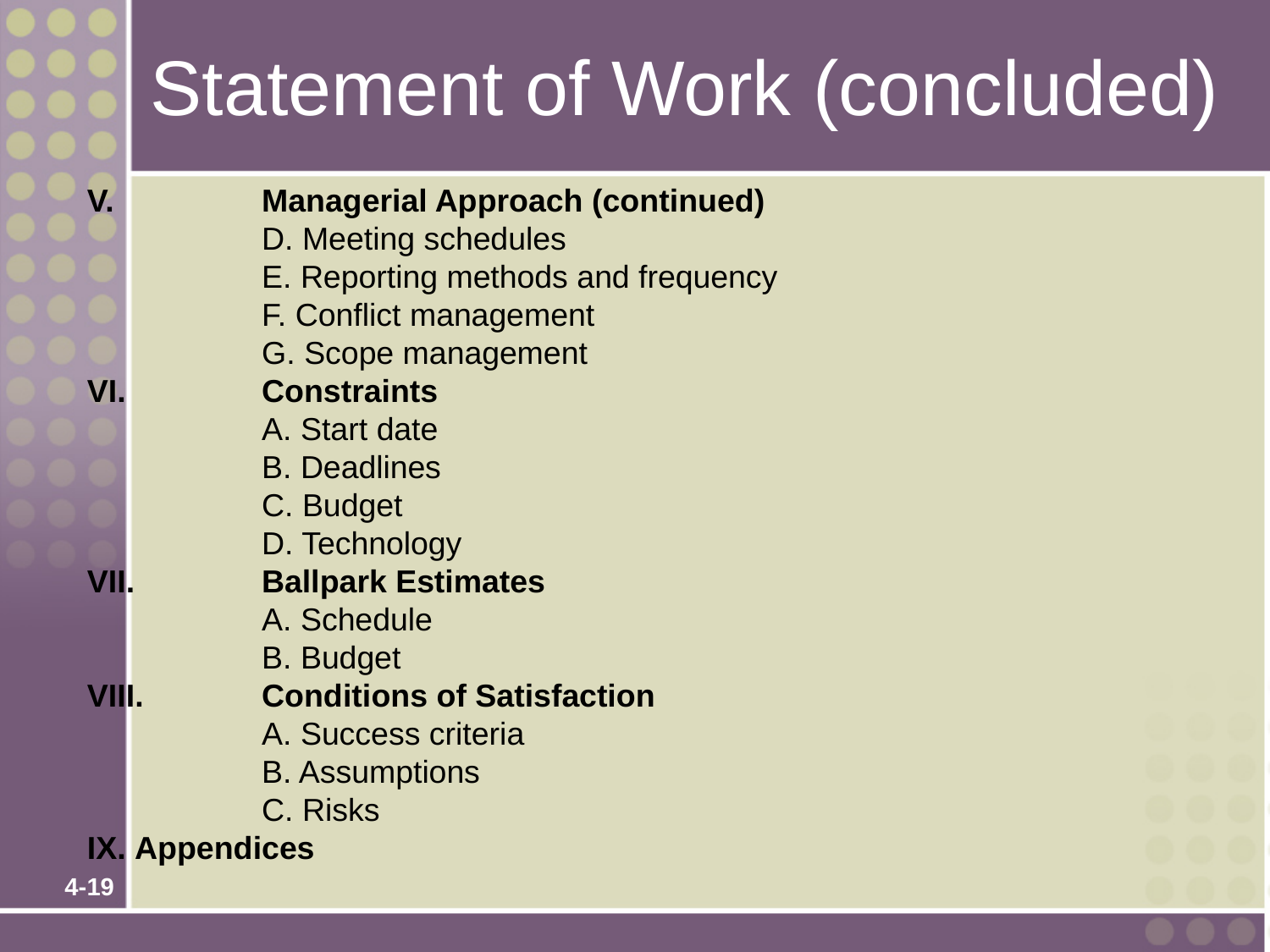

# Statement of Work (concluded)
V. 		Managerial Approach (continued)
		D. Meeting schedules
		E. Reporting methods and frequency
		F. Conflict management
		G. Scope management
VI.		Constraints
		A. Start date
		B. Deadlines
		C. Budget
		D. Technology
VII.	Ballpark Estimates
		A. Schedule
		B. Budget
VIII.	Conditions of Satisfaction
		A. Success criteria
		B. Assumptions
		C. Risks
IX.	Appendices

4-19